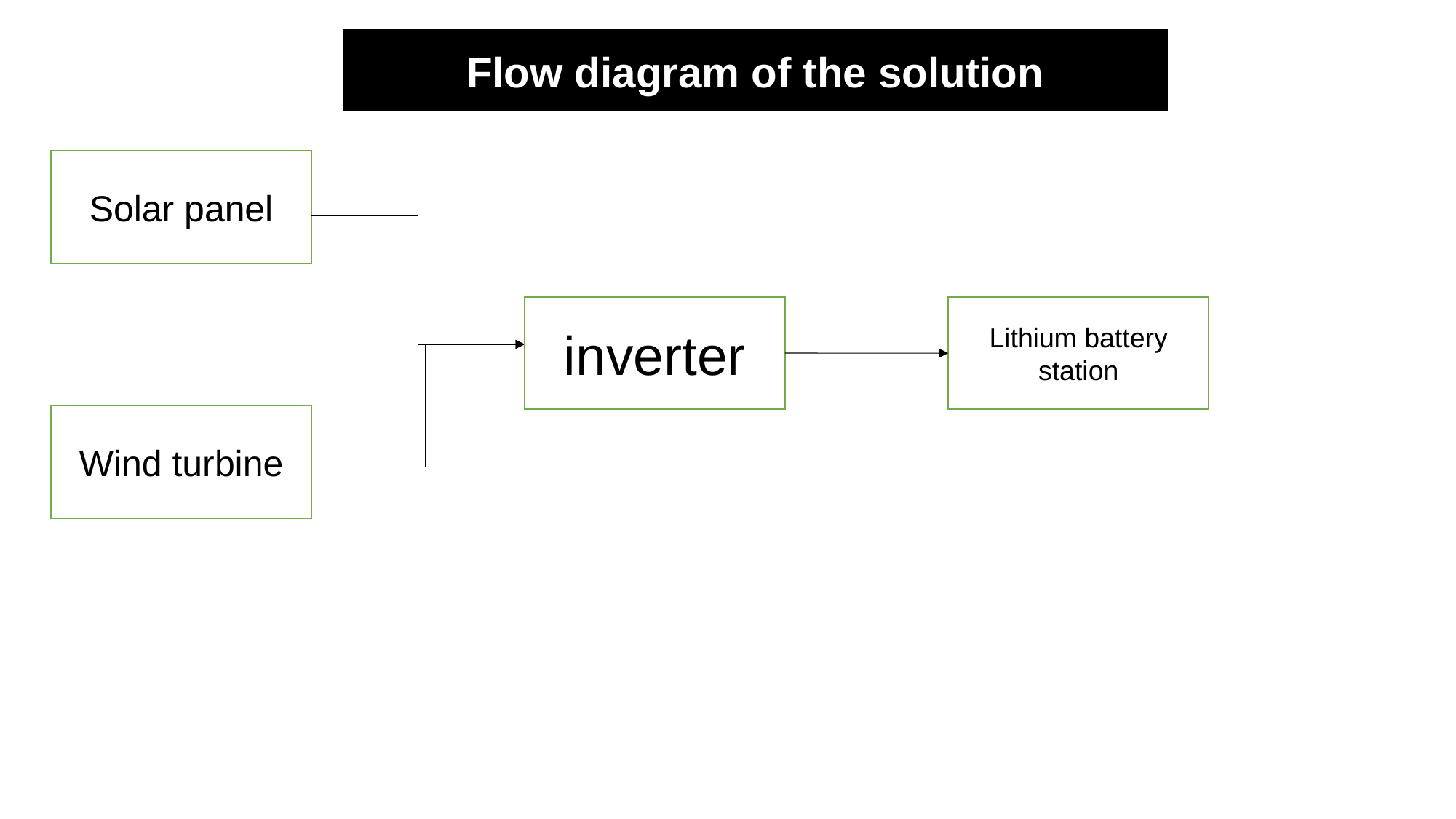

Flow diagram of the solution
Solar panel
inverter
Lithium battery station
Wind turbine